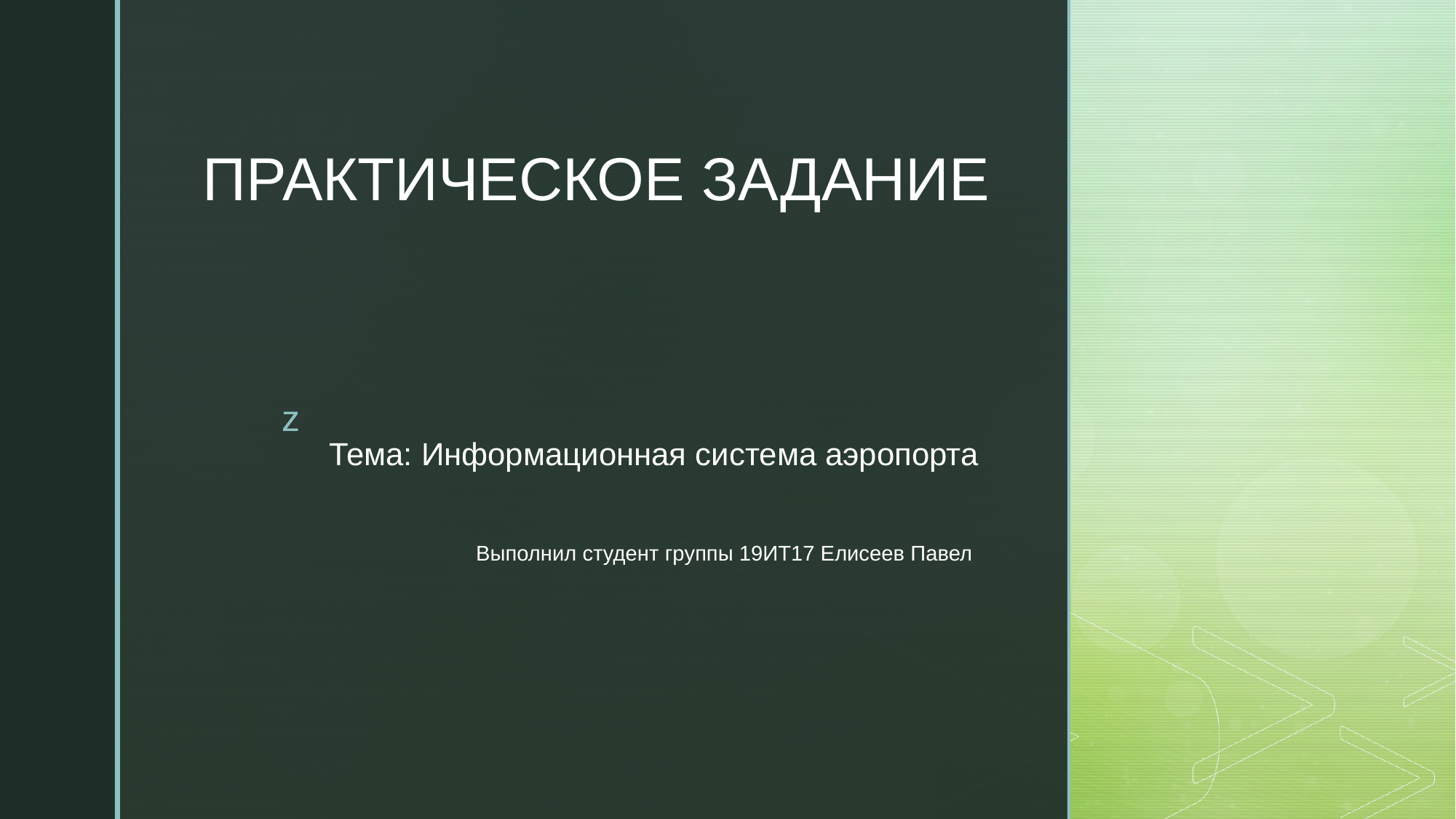

Практическое задание
Тема: Информационная система аэропорта

Выполнил студент группы 19ИТ17 Елисеев Павел